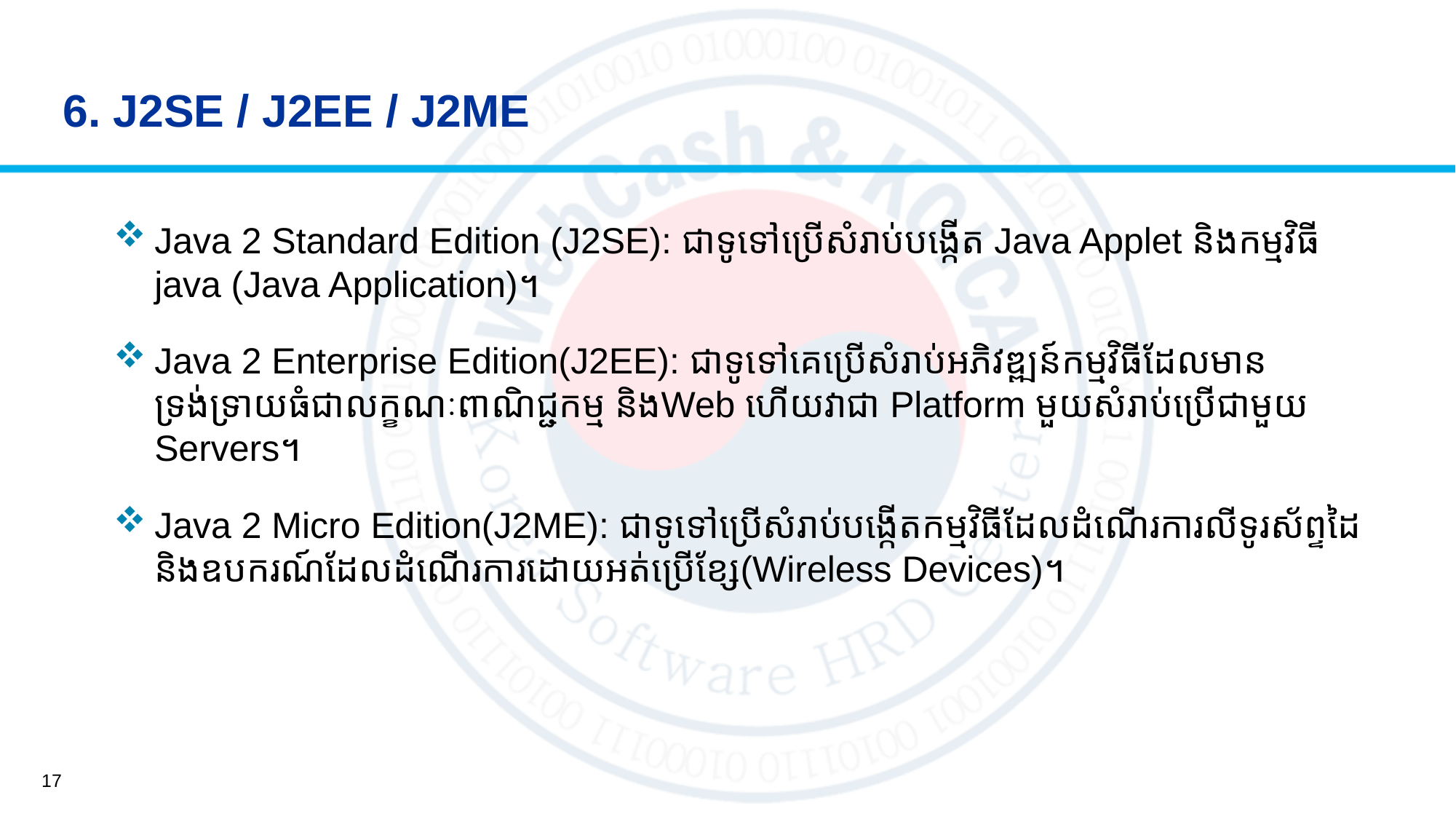

# 6. J2SE / J2EE / J2ME
Java 2 Standard Edition (J2SE): ជាទូទៅប្រើសំរាប់បង្កើត Java Applet និង​កម្មវិធី java (Java Application)។
Java 2 Enterprise Edition(J2EE): ជាទូទៅគេប្រើសំរាប់អភិវឌ្ឍន៍កម្មវិធីដែលមានទ្រង់ទ្រាយធំជាលក្ខណៈពាណិជ្ជកម្ម​ និងWeb ហើយវាជា​ Platform មួយសំរាប់ប្រើជាមួយ​ Servers។
Java 2 Micro Edition(J2ME): ជាទូទៅប្រើសំរាប់បង្កើតកម្មវិធីដែលដំណើរការលីទូរស័ព្ទដៃ និងឧបករណ៍ដែលដំណើរការដោយអត់ប្រើខ្សែ(Wireless Devices)។

17